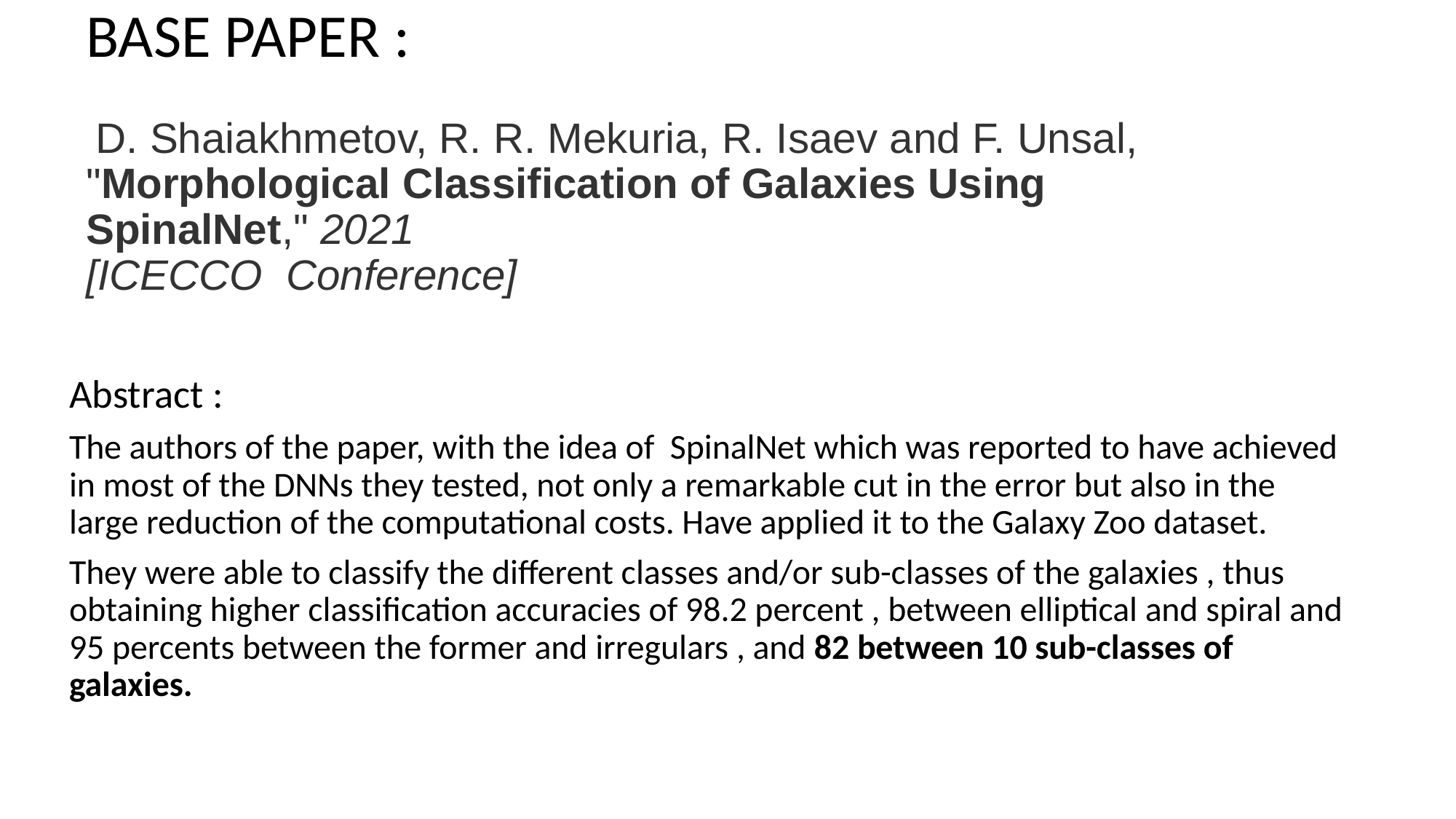

# BASE PAPER : D. Shaiakhmetov, R. R. Mekuria, R. Isaev and F. Unsal, "Morphological Classification of Galaxies Using SpinalNet," 2021  [ICECCO  Conference]

Abstract :
The authors of the paper, with the idea of  SpinalNet which was reported to have achieved in most of the DNNs they tested, not only a remarkable cut in the error but also in the large reduction of the computational costs. Have applied it to the Galaxy Zoo dataset.
They were able to classify the different classes and/or sub-classes of the galaxies , thus   obtaining higher classification accuracies of 98.2 percent , between elliptical and spiral and 95 percents between the former and irregulars , and 82 between 10 sub-classes of galaxies.